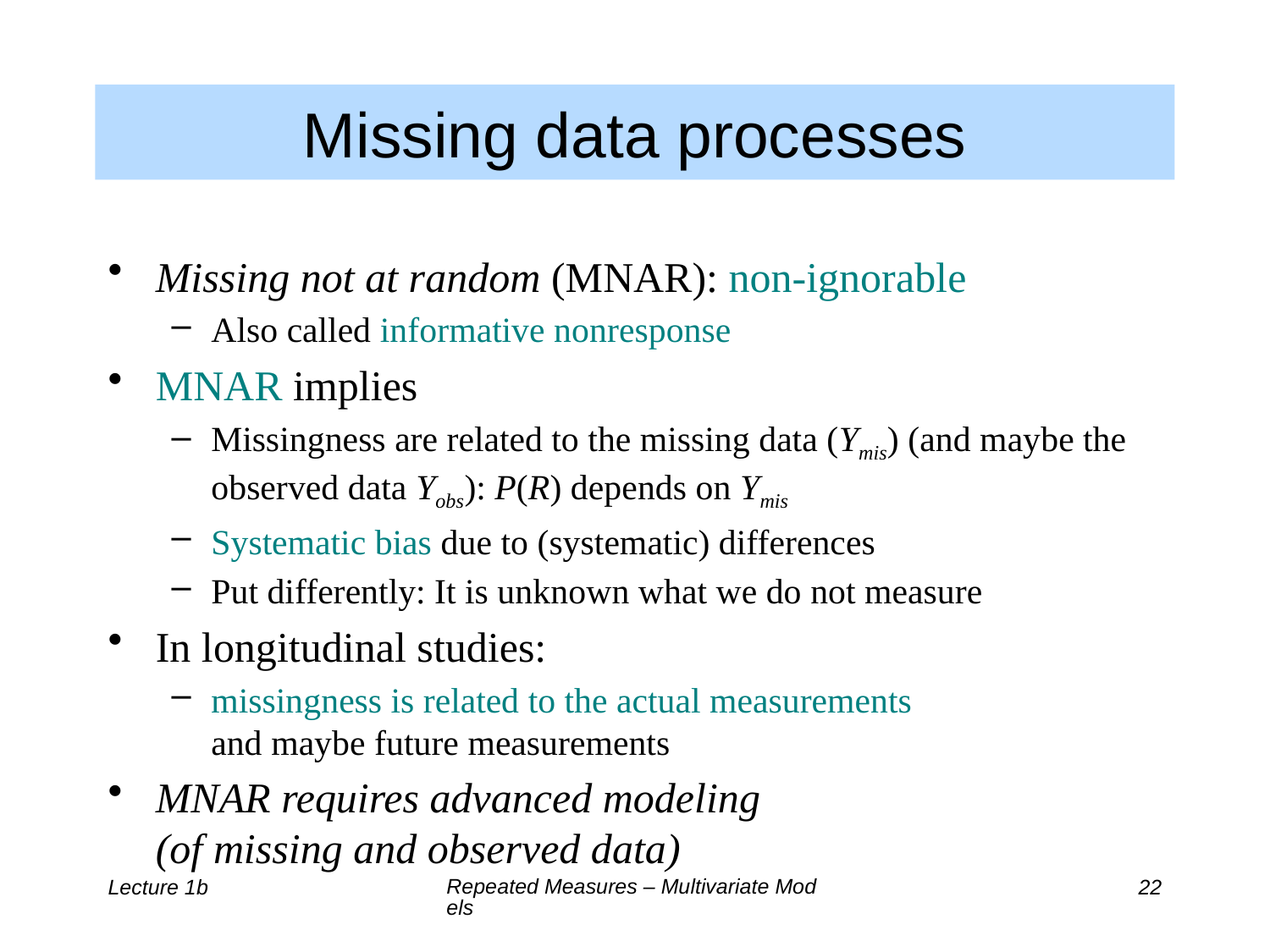

Missing data processes
Missing not at random (MNAR): non-ignorable
Also called informative nonresponse
MNAR implies
Missingness are related to the missing data (Ymis) (and maybe the observed data Yobs): P(R) depends on Ymis
Systematic bias due to (systematic) differences
Put differently: It is unknown what we do not measure
In longitudinal studies:
missingness is related to the actual measurements
and maybe future measurements
MNAR requires advanced modeling
(of missing and observed data)
Repeated Measures – Multivariate Models
Lecture 1b
22